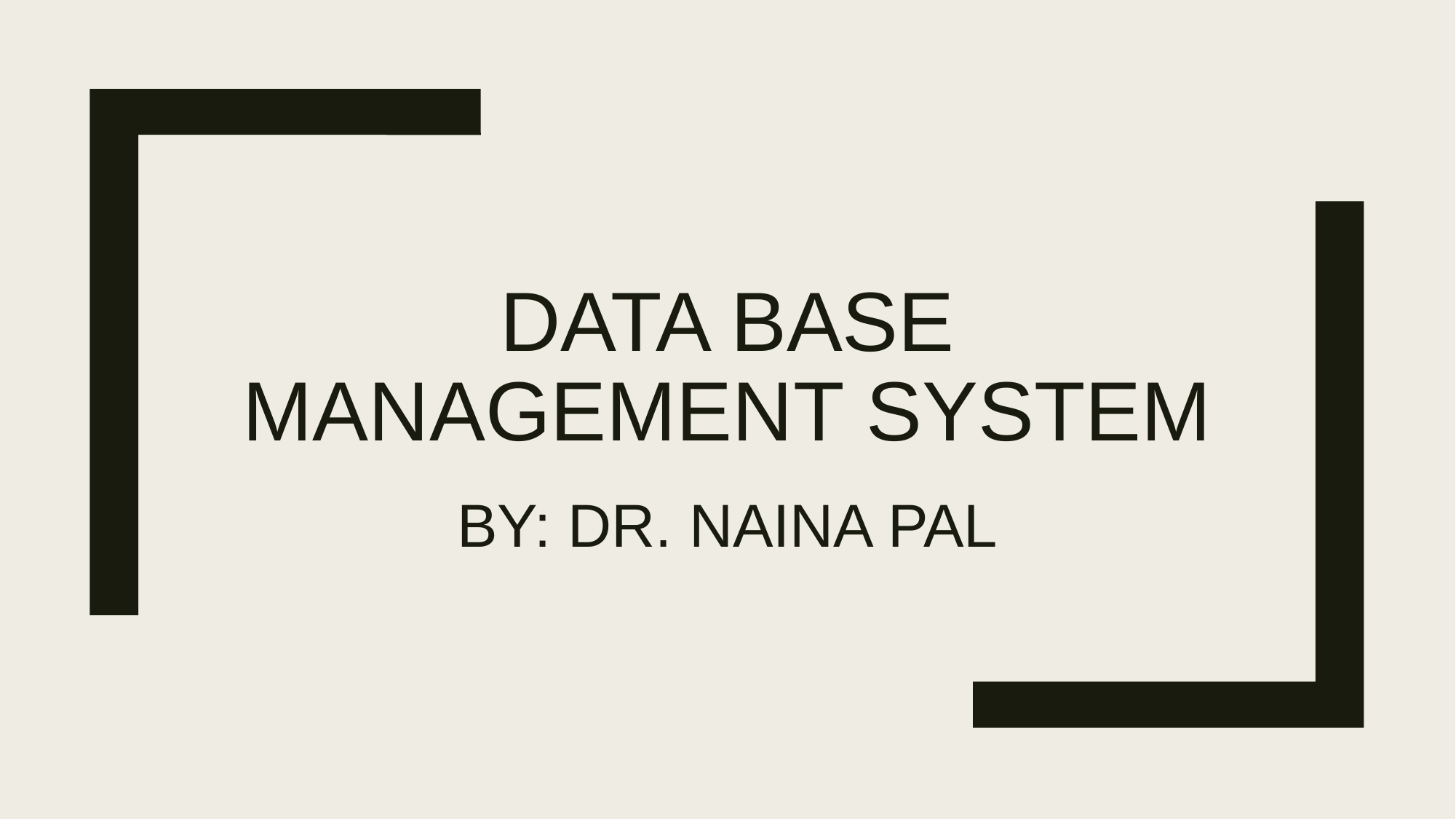

# DATA BASE MANAGEMENT SYSTEM

BY: DR. NAINA PAL